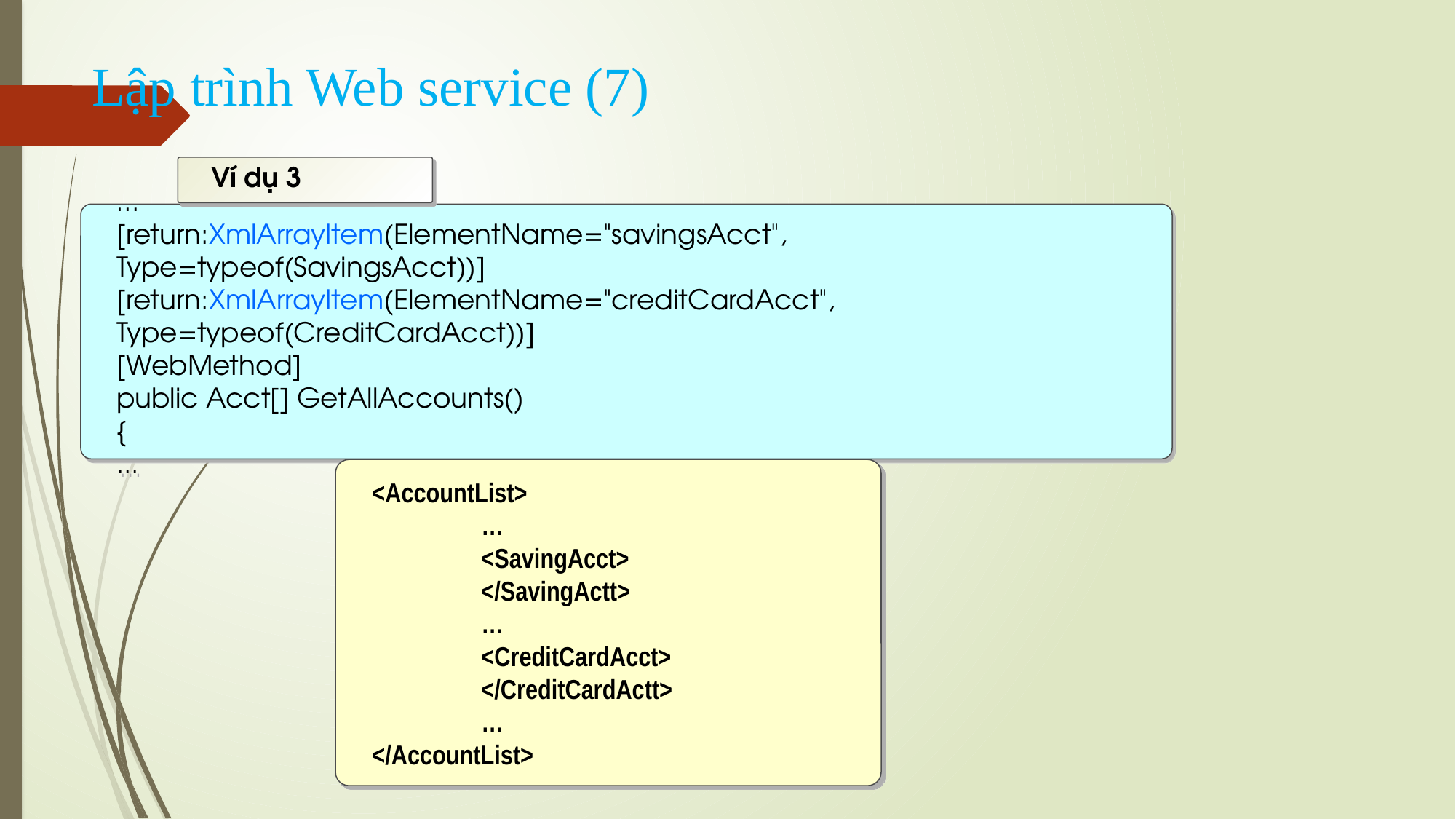

# Lập trình Web service (7)
Ví dụ 3
…
[return:XmlArrayItem(ElementName="savingsAcct", Type=typeof(SavingsAcct))]
[return:XmlArrayItem(ElementName="creditCardAcct", Type=typeof(CreditCardAcct))]
[WebMethod]
public Acct[] GetAllAccounts()
{
...

<AccountList>
	…
	<SavingAcct>
	</SavingActt>
	…
	<CreditCardAcct>
	</CreditCardActt>
	…
</AccountList>